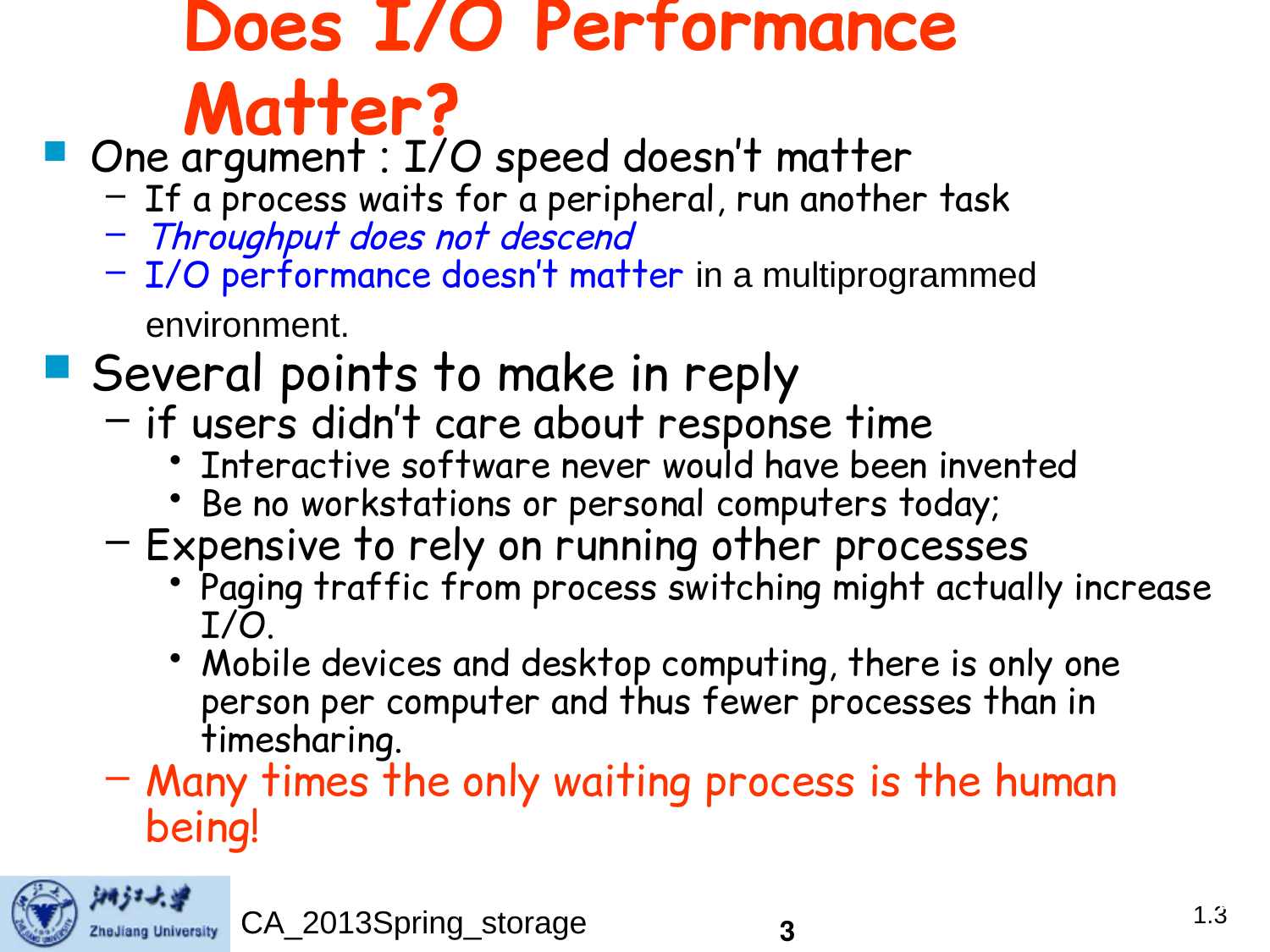

# Does I/O Performance Matter?

One argument : I/O speed doesn’t matter
If a process waits for a peripheral, run another task
Throughput does not descend
I/O performance doesn’t matter in a multiprogrammed environment.
Several points to make in reply
if users didn’t care about response time
Interactive software never would have been invented
Be no workstations or personal computers today;
Expensive to rely on running other processes
Paging traffic from process switching might actually increase I/O.
Mobile devices and desktop computing, there is only one person per computer and thus fewer processes than in timesharing.
Many times the only waiting process is the human being!
3